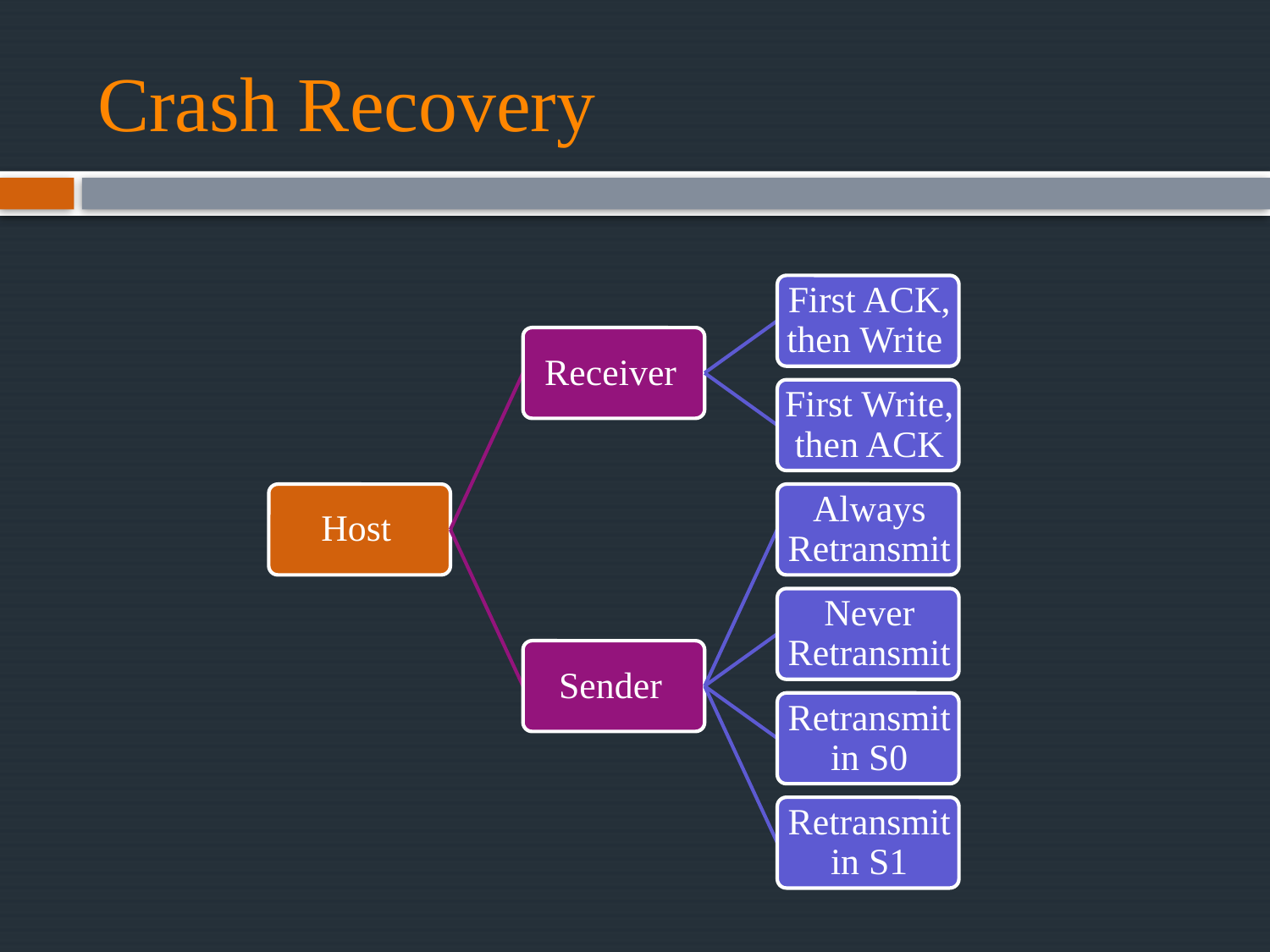

# Crash Recovery
Host

Receiver

First ACK, then Write

First Write, then ACK

Sender

Always Retransmit

Never Retransmit

Retransmit in S0

Retransmit in S1